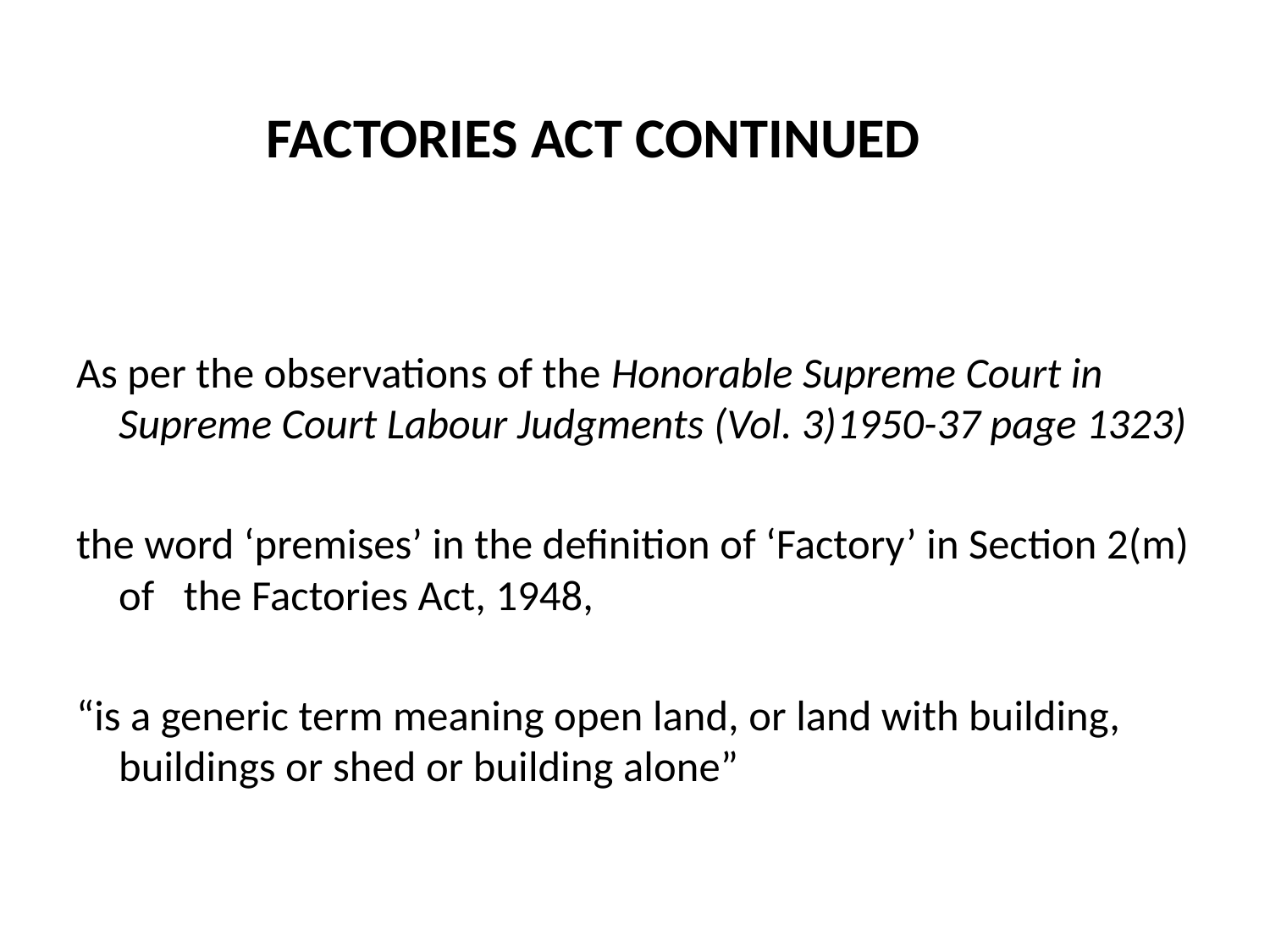

FACTORIES ACT CONTINUED
As per the observations of the Honorable Supreme Court in Supreme Court Labour Judgments (Vol. 3)1950-37 page 1323)

the word ‘premises’ in the definition of ‘Factory’ in Section 2(m) of   the Factories Act, 1948,

“is a generic term meaning open land, or land with building, buildings or shed or building alone”